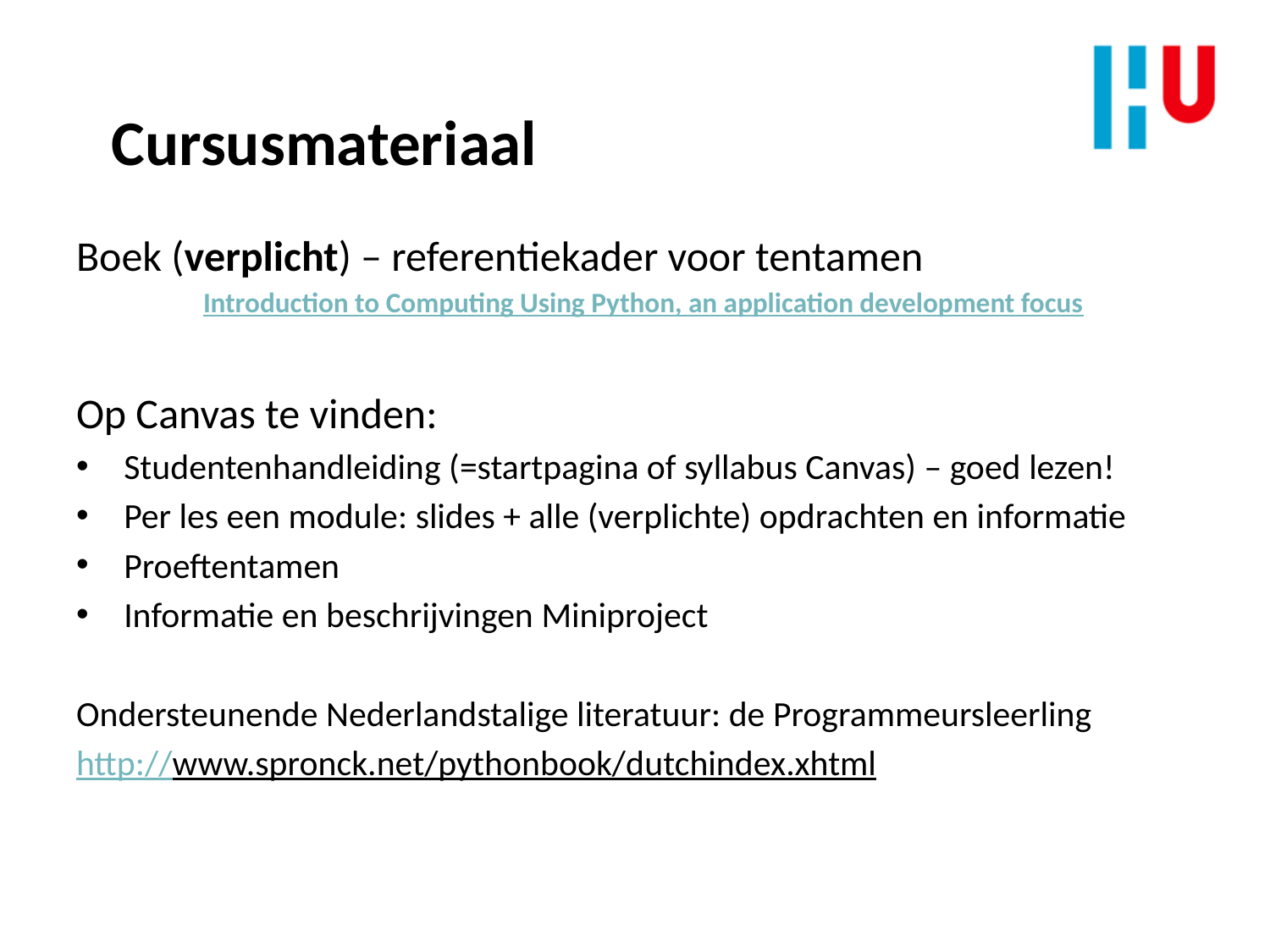

Cursusmateriaal
Boek (verplicht) – referentiekader voor tentamen
	Introduction to Computing Using Python, an application development focus

Op Canvas te vinden:
Studentenhandleiding (=startpagina of syllabus Canvas) – goed lezen!
Per les een module: slides + alle (verplichte) opdrachten en informatie
Proeftentamen
Informatie en beschrijvingen Miniproject

Ondersteunende Nederlandstalige literatuur: de Programmeursleerling
http://www.spronck.net/pythonbook/dutchindex.xhtml